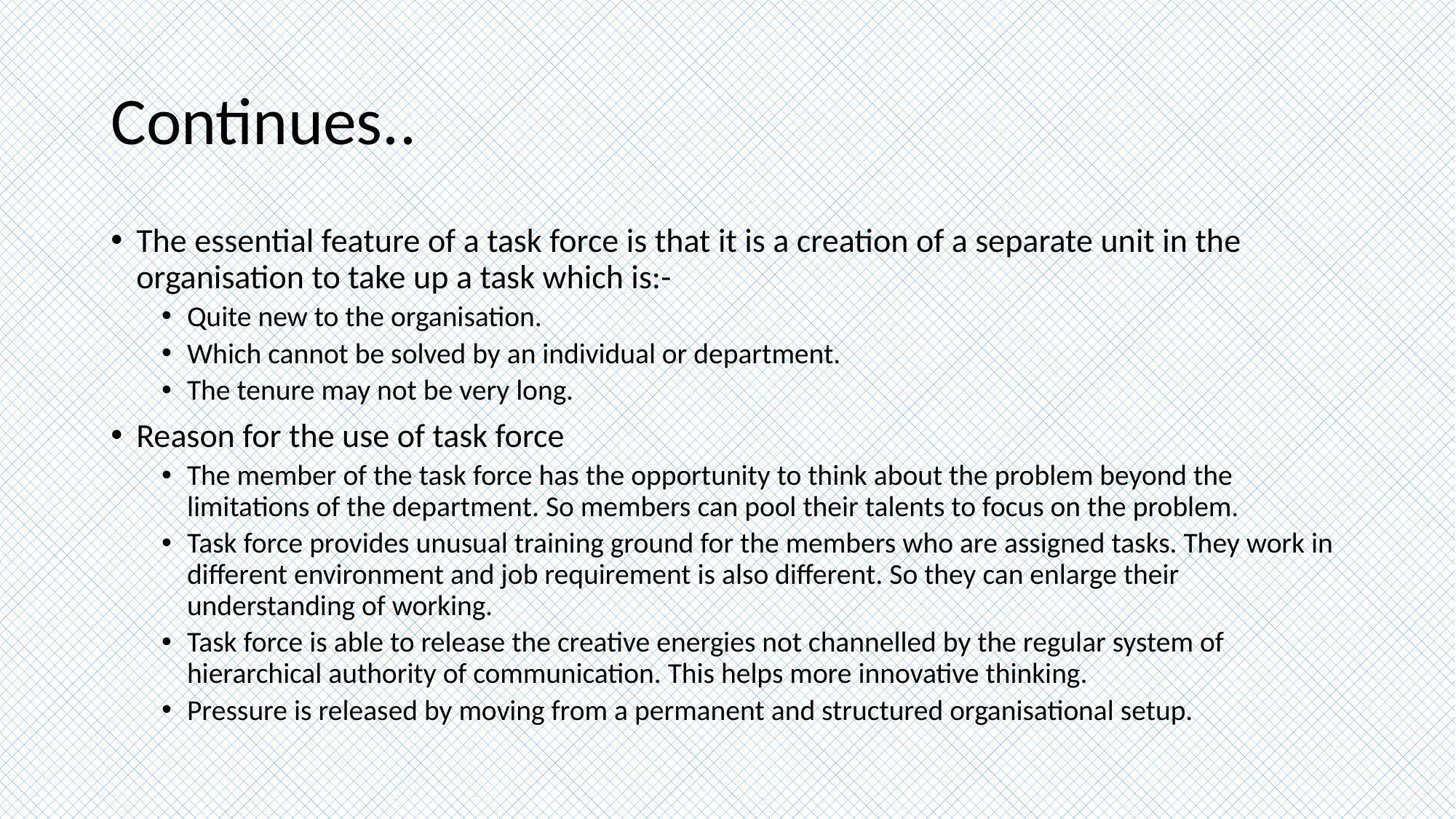

# Continues..
The essential feature of a task force is that it is a creation of a separate unit in the organisation to take up a task which is:-
Quite new to the organisation.
Which cannot be solved by an individual or department.
The tenure may not be very long.
Reason for the use of task force
The member of the task force has the opportunity to think about the problem beyond the limitations of the department. So members can pool their talents to focus on the problem.
Task force provides unusual training ground for the members who are assigned tasks. They work in different environment and job requirement is also different. So they can enlarge their understanding of working.
Task force is able to release the creative energies not channelled by the regular system of hierarchical authority of communication. This helps more innovative thinking.
Pressure is released by moving from a permanent and structured organisational setup.